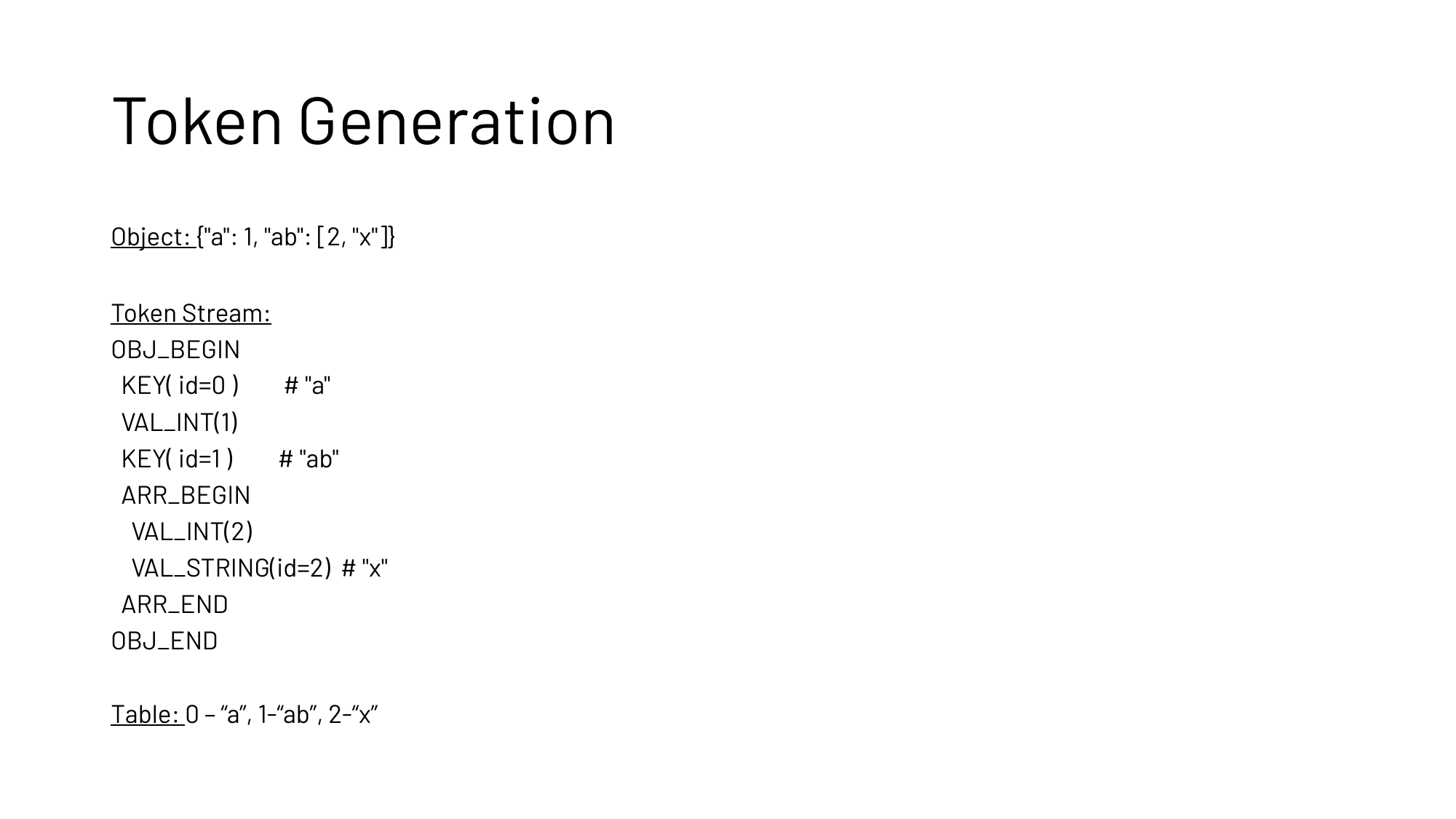

# Token Generation
Object: {"a": 1, "ab": [2, "x"]}
Token Stream:
OBJ_BEGIN
  KEY( id=0 )         # "a"
  VAL_INT(1)
  KEY( id=1 )         # "ab"
  ARR_BEGIN
    VAL_INT(2)
    VAL_STRING(id=2)  # "x"
  ARR_END
OBJ_END

Table: 0 – “a”, 1-“ab”, 2-“x”